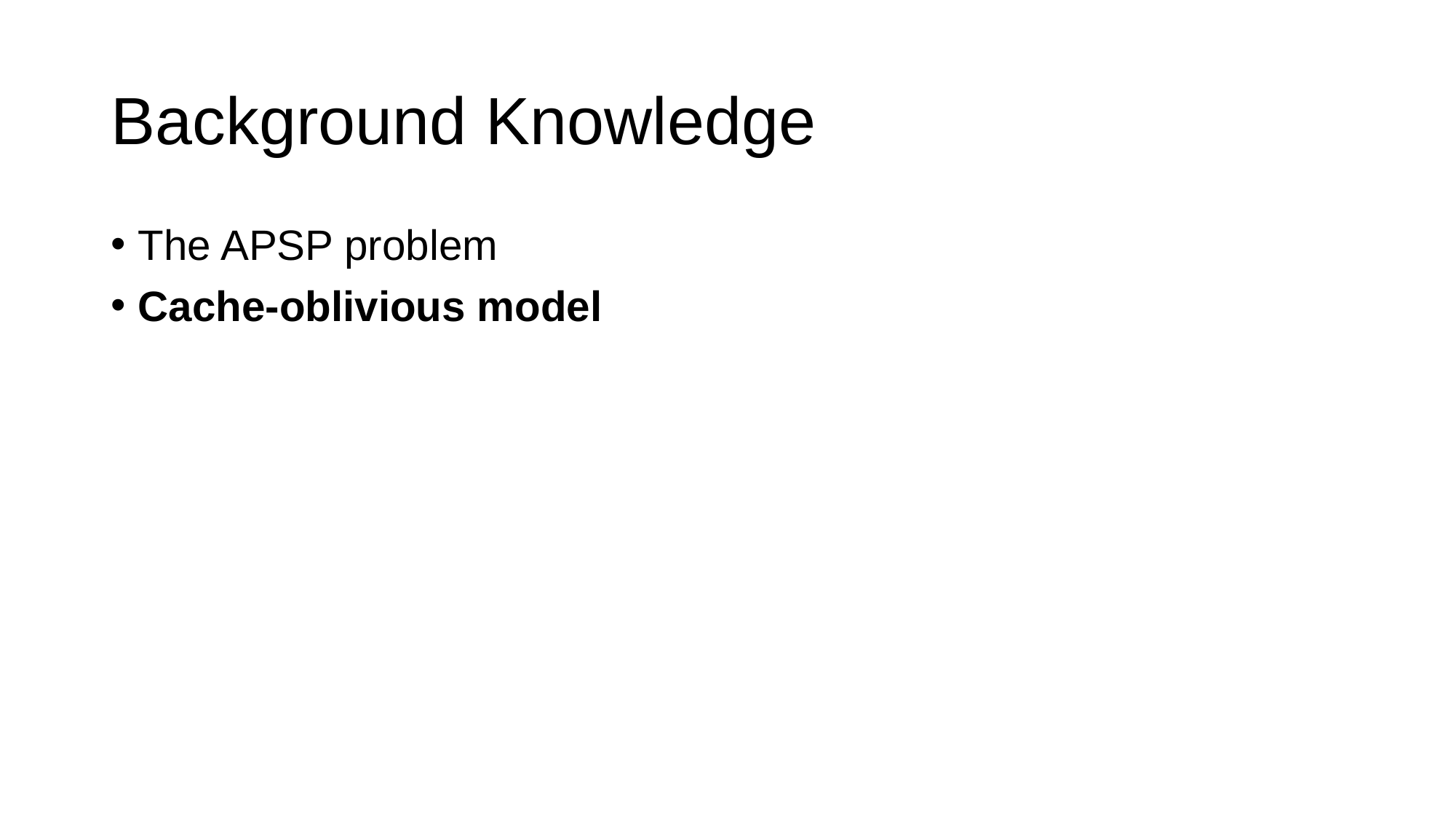

# Background Knowledge
The APSP problem
Cache-oblivious model